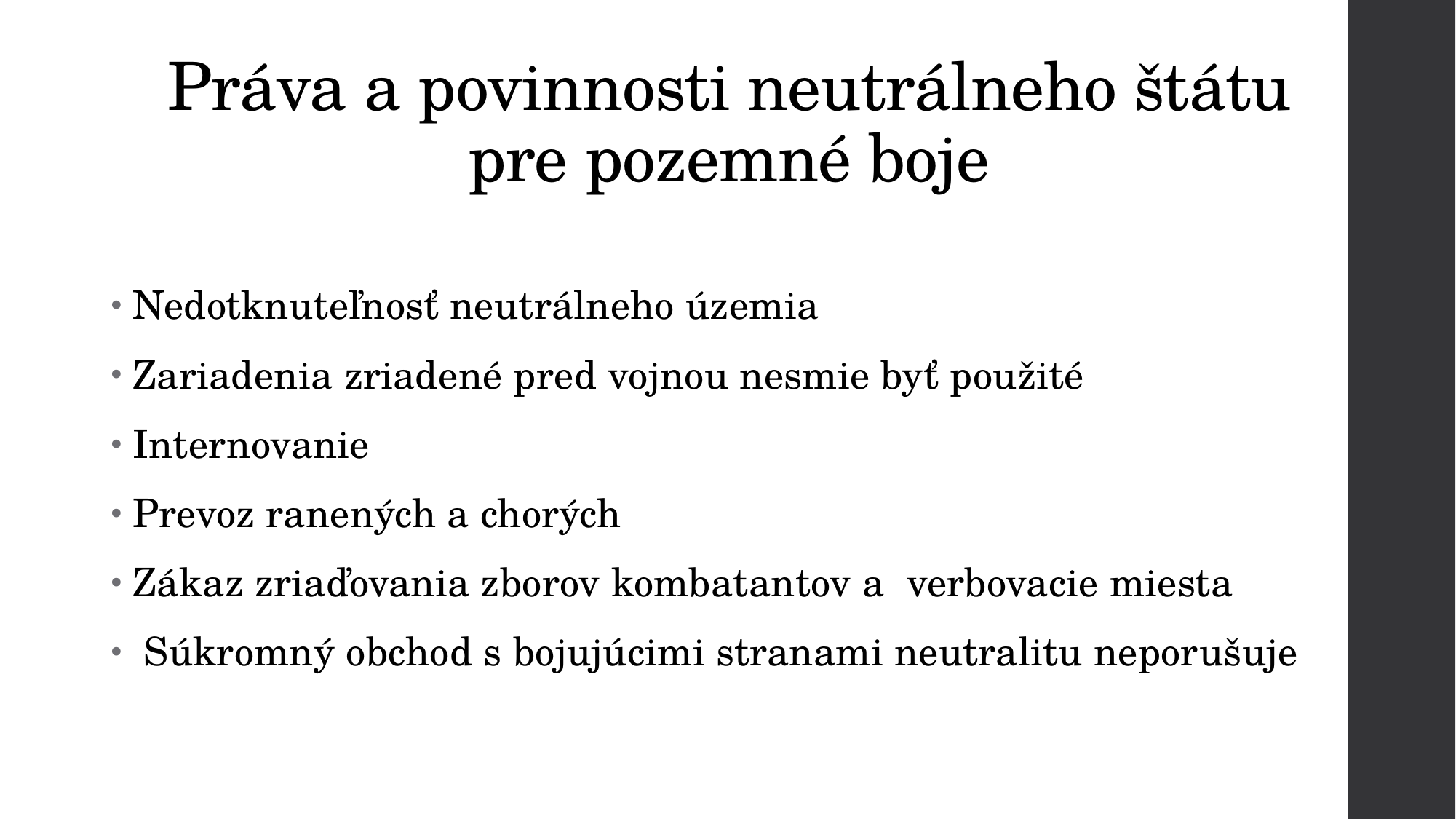

# Práva a povinnosti neutrálneho štátu pre pozemné boje
Nedotknuteľnosť neutrálneho územia
Zariadenia zriadené pred vojnou nesmie byť použité
Internovanie
Prevoz ranených a chorých
Zákaz zriaďovania zborov kombatantov a  verbovacie miesta
 Súkromný obchod s bojujúcimi stranami neutralitu neporušuje